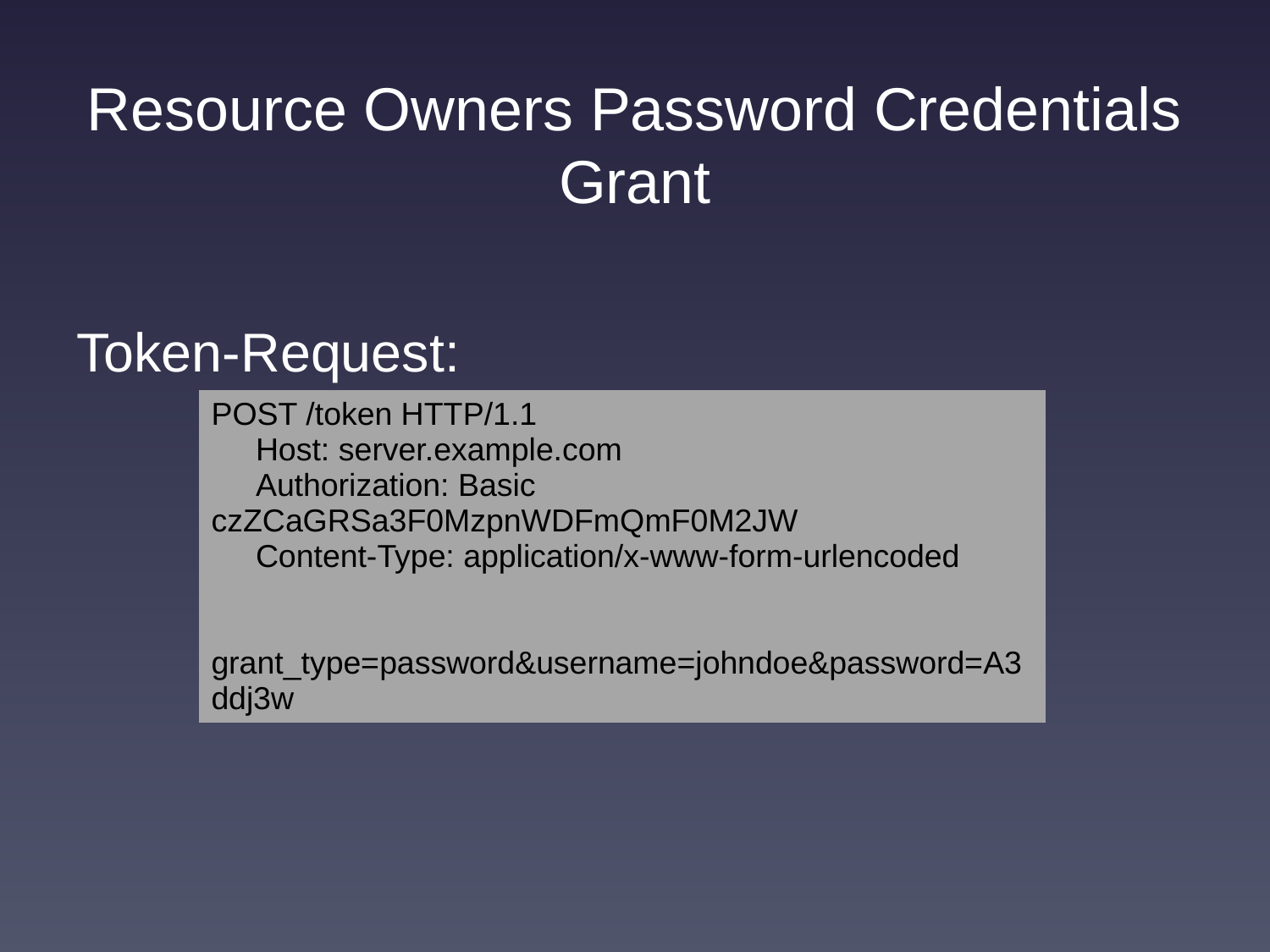

# Resource Owners Password Credentials Grant
Token-Request:

| POST /token HTTP/1.1 Host: server.example.com Authorization: Basic czZCaGRSa3F0MzpnWDFmQmF0M2JW Content-Type: application/x-www-form-urlencoded grant\_type=password&username=johndoe&password=A3ddj3w |
| --- |